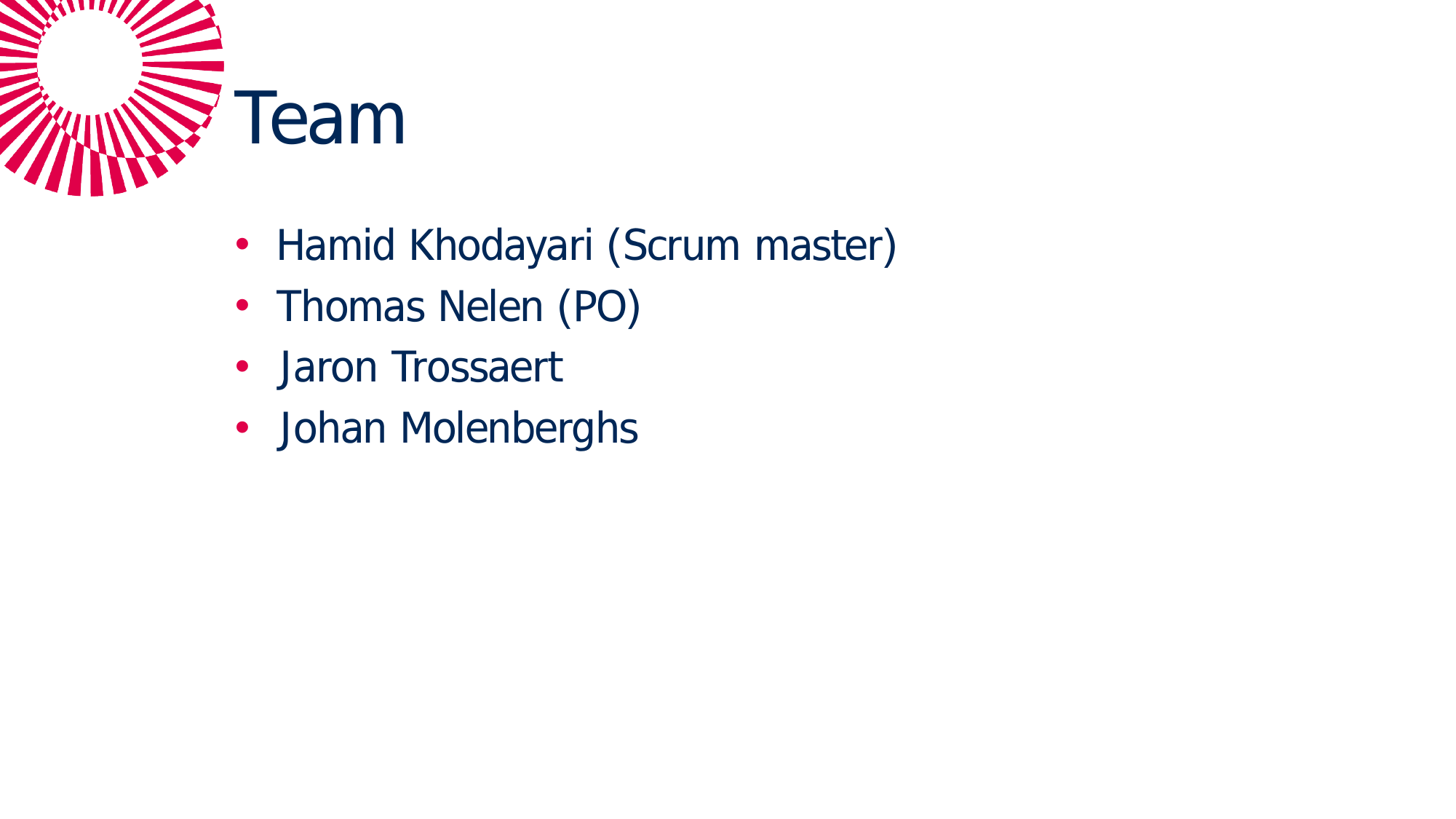

# Team
Hamid Khodayari (Scrum master)
Thomas Nelen (PO)
Jaron Trossaert
Johan Molenberghs